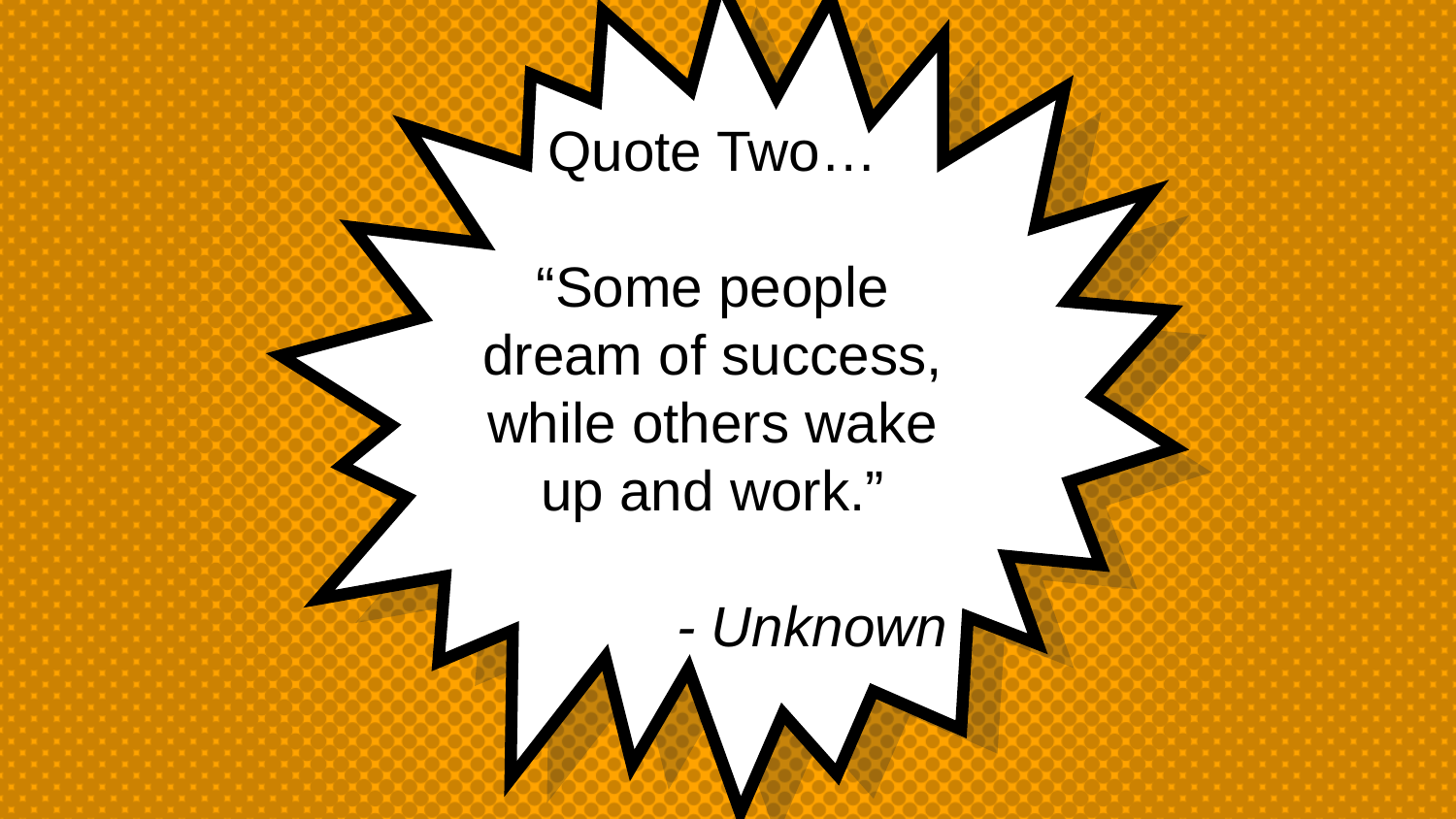

Quote Two…

“Some people dream of success, while others wake up and work.”

- Unknown